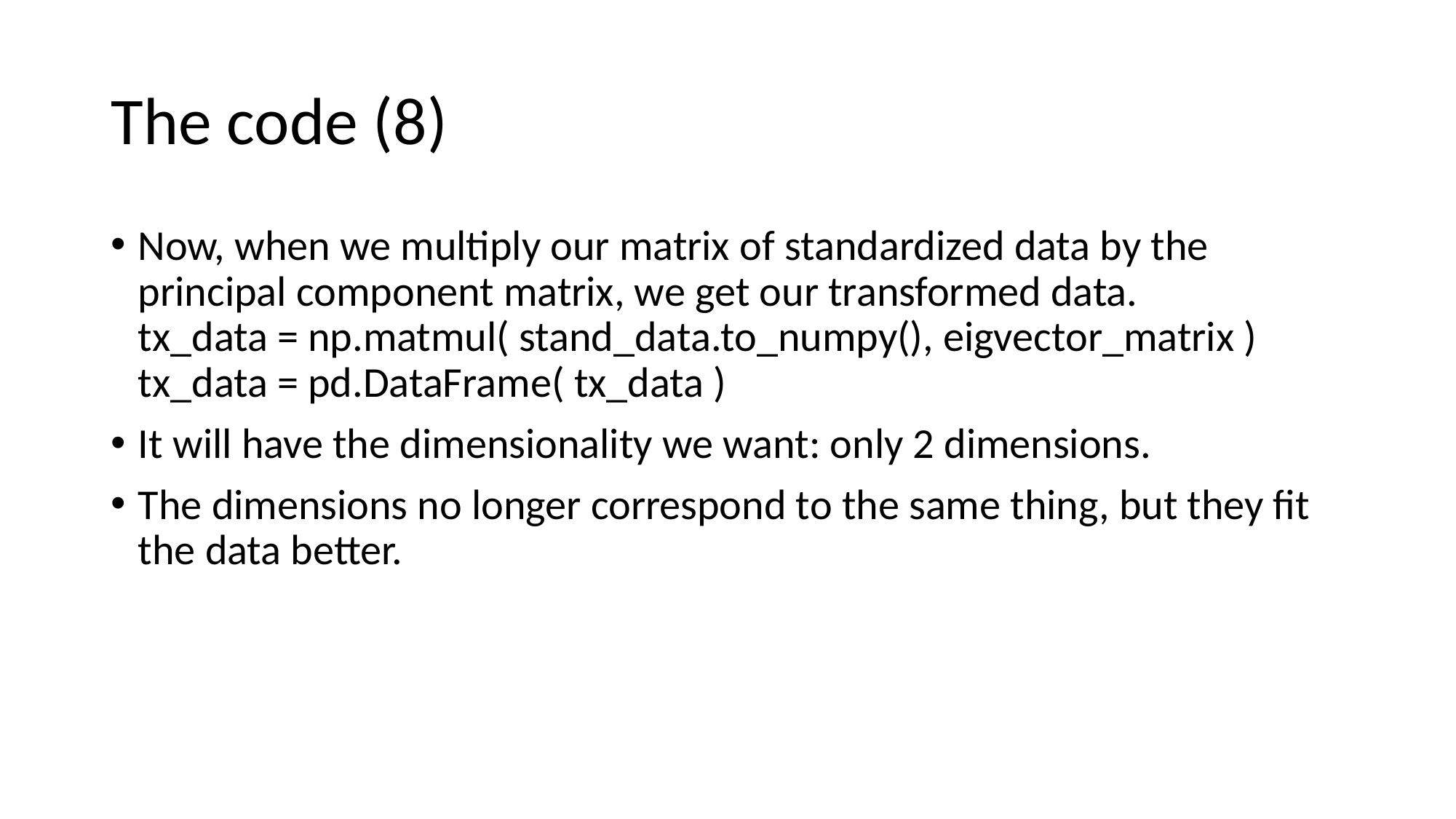

# The code (8)
Now, when we multiply our matrix of standardized data by the principal component matrix, we get our transformed data.
tx_data = np.matmul( stand_data.to_numpy(), eigvector_matrix )
tx_data = pd.DataFrame( tx_data )
It will have the dimensionality we want: only 2 dimensions.
The dimensions no longer correspond to the same thing, but they fit the data better.